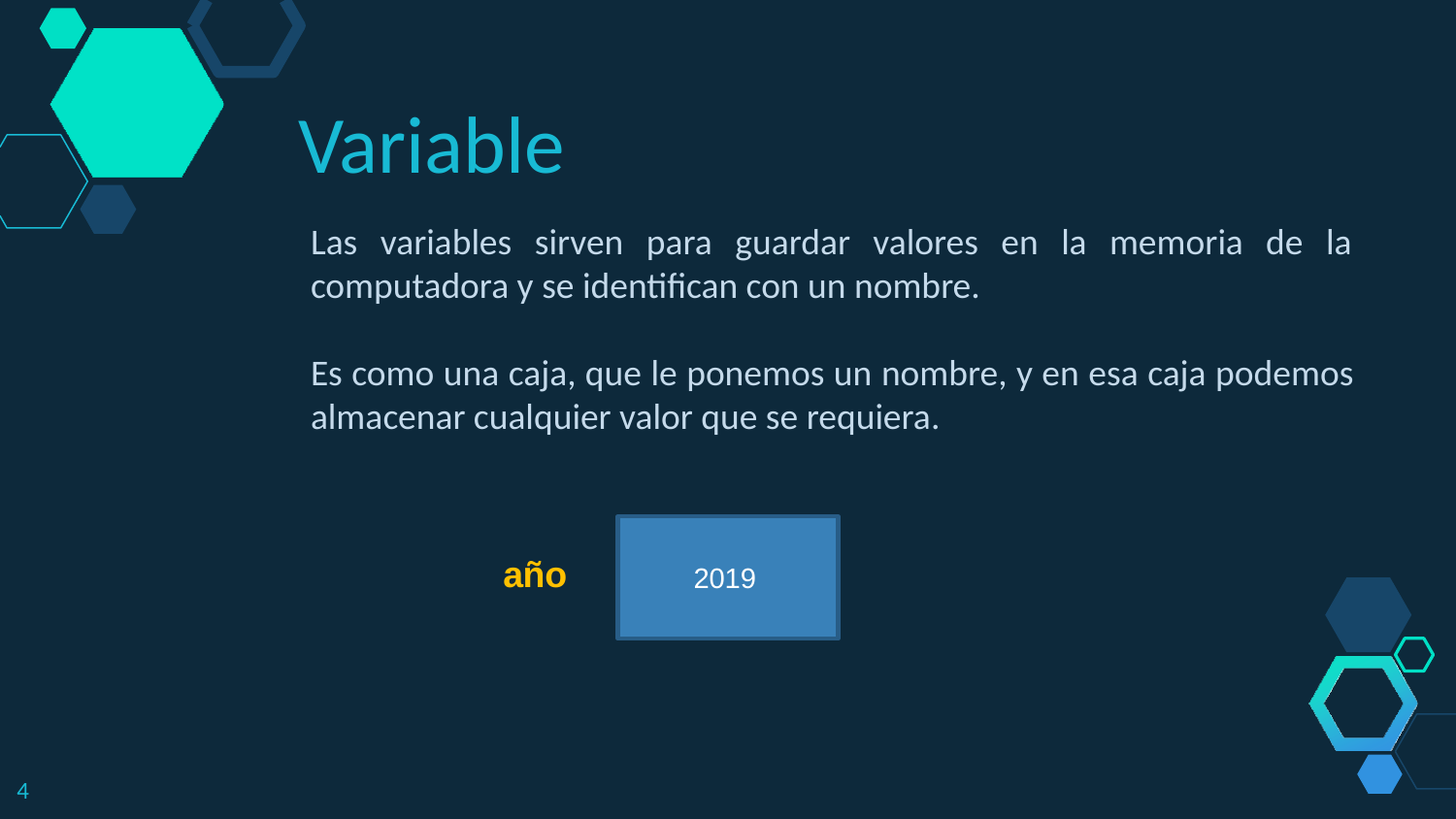

# Variable

Las variables sirven para guardar valores en la memoria de la computadora y se identifican con un nombre.

Es como una caja, que le ponemos un nombre, y en esa caja podemos almacenar cualquier valor que se requiera.

año
2019

4